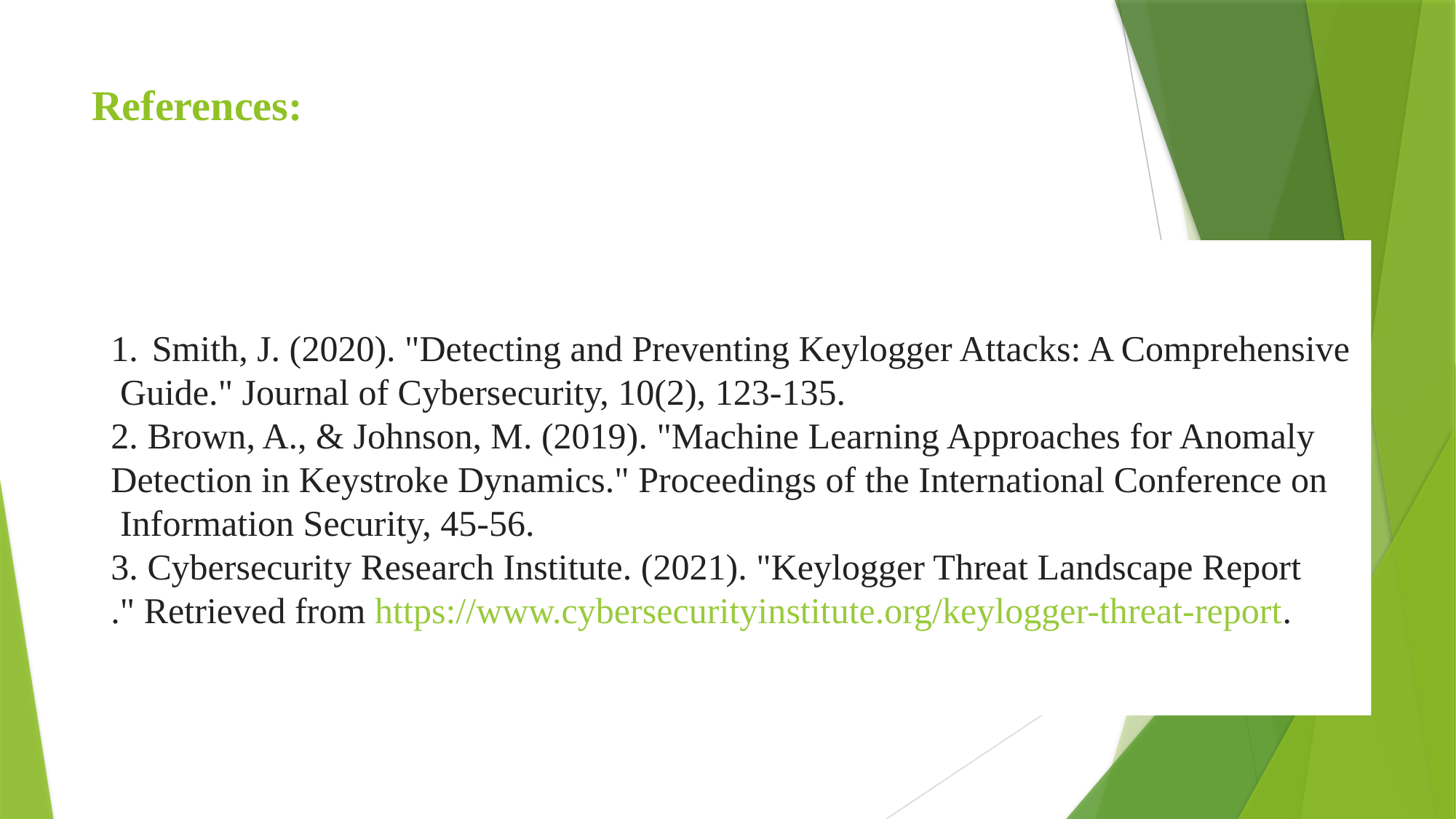

# References:
Smith, J. (2020). "Detecting and Preventing Keylogger Attacks: A Comprehensive
 Guide." Journal of Cybersecurity, 10(2), 123-135.
2. Brown, A., & Johnson, M. (2019). "Machine Learning Approaches for Anomaly
Detection in Keystroke Dynamics." Proceedings of the International Conference on
 Information Security, 45-56.
3. Cybersecurity Research Institute. (2021). "Keylogger Threat Landscape Report
." Retrieved from https://www.cybersecurityinstitute.org/keylogger-threat-report.